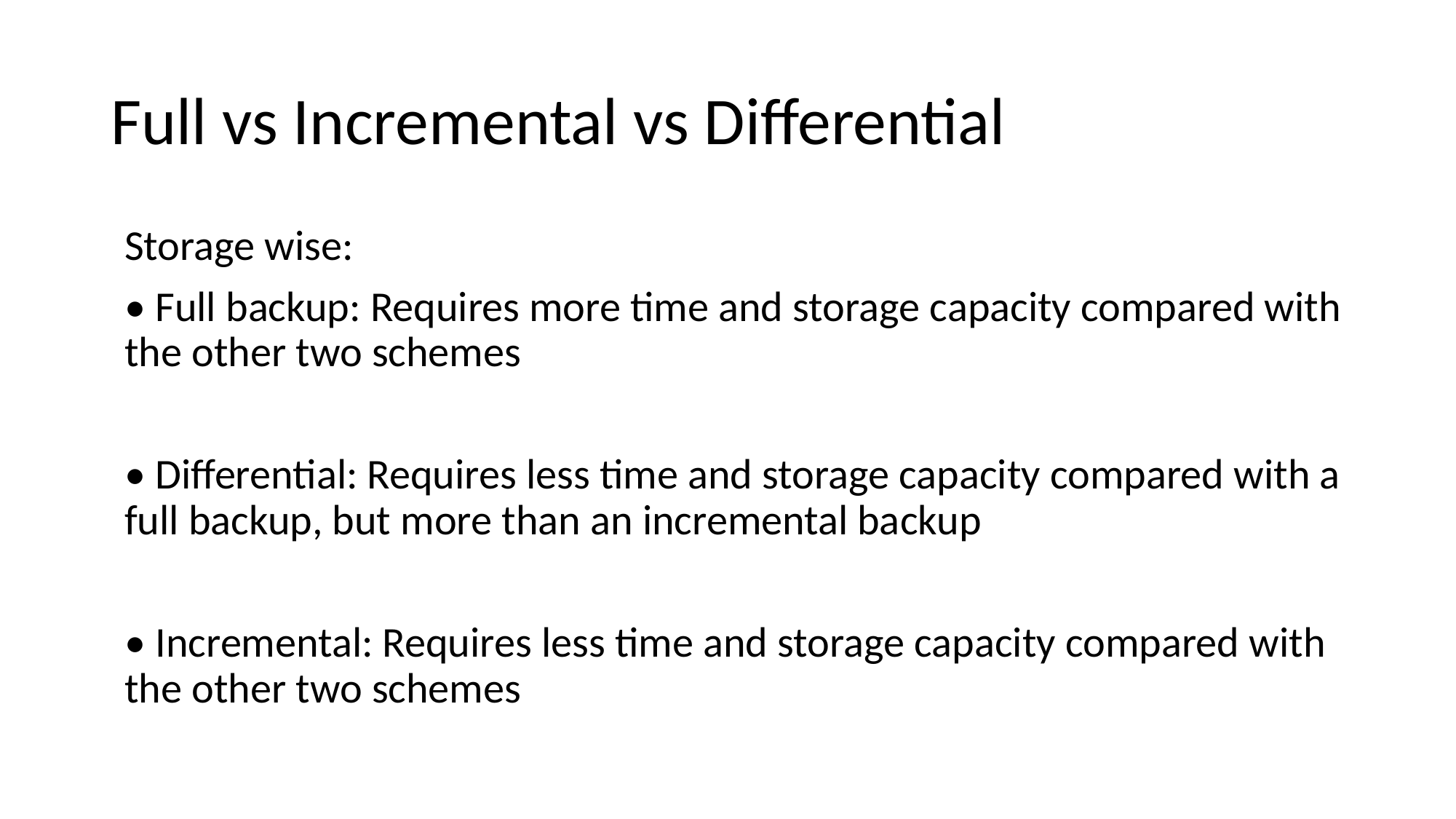

# Full vs Incremental vs Differential
Storage wise:
• Full backup: Requires more time and storage capacity compared with the other two schemes

• Differential: Requires less time and storage capacity compared with a full backup, but more than an incremental backup

• Incremental: Requires less time and storage capacity compared with the other two schemes